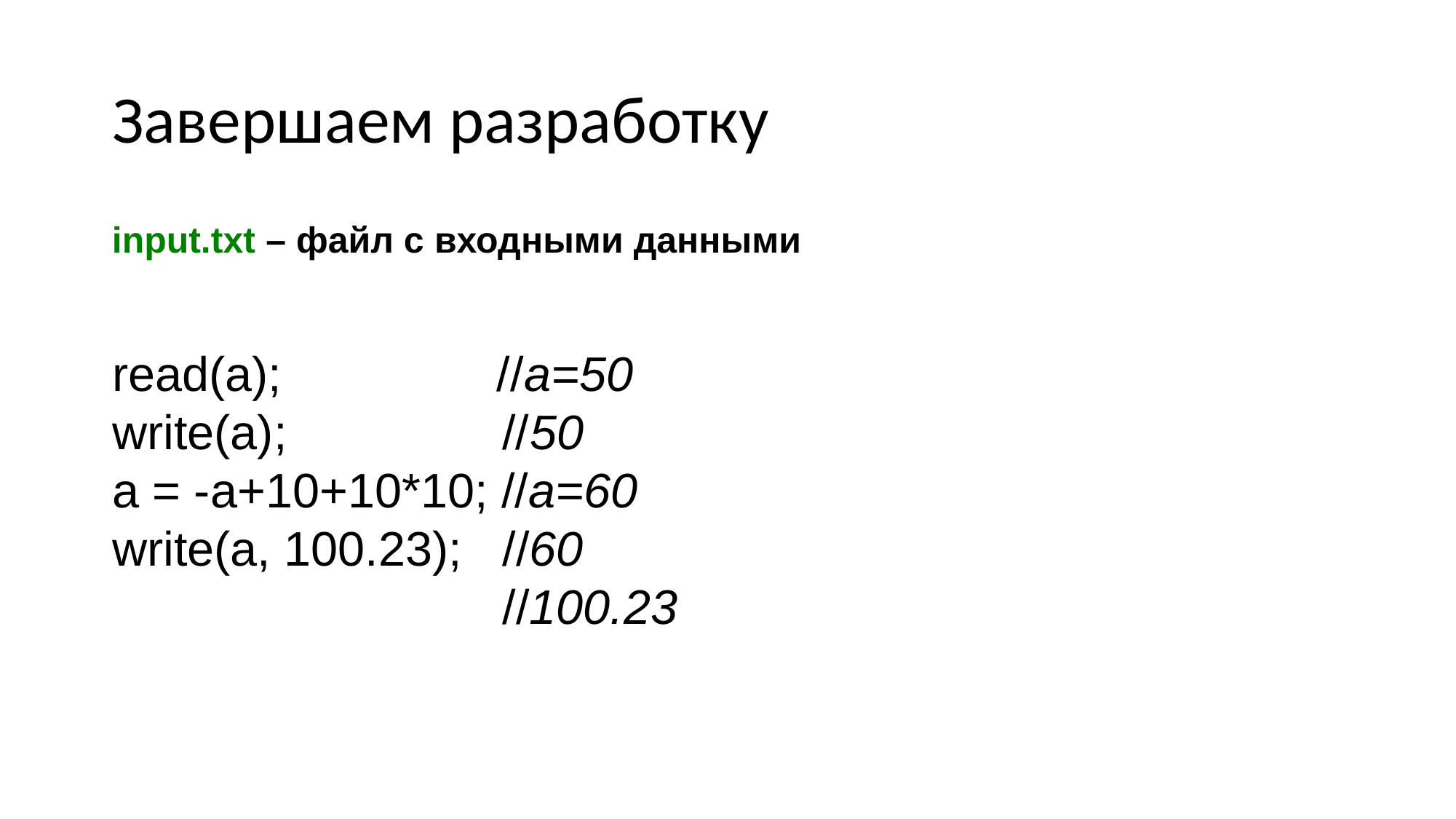

# Завершаем разработку
input.txt – файл с входными данными
read(a);                //a=50
write(a);                //50
a = -a+10+10*10; //a=60
write(a, 100.23);   //60
                             //100.23